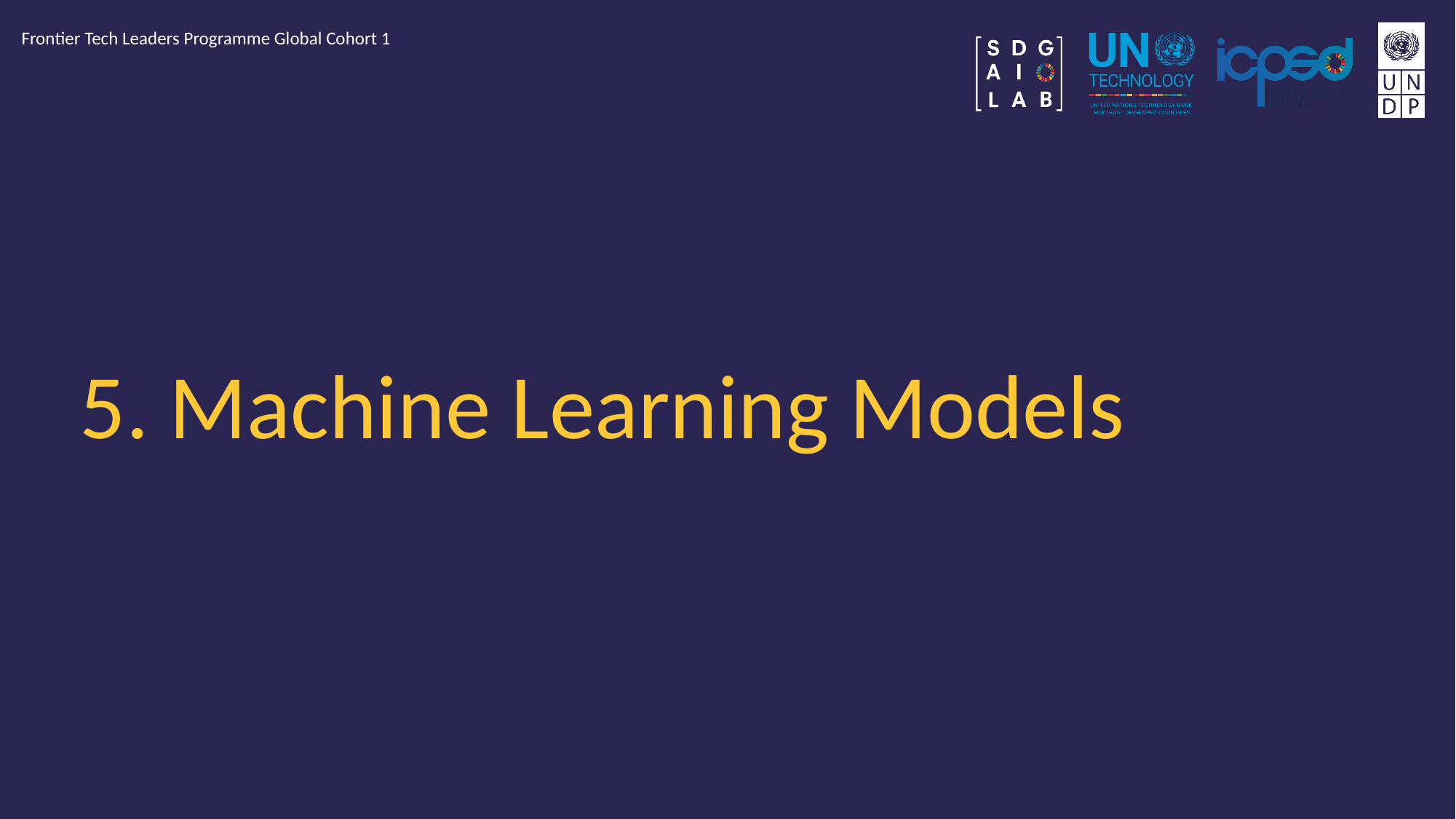

Frontier Tech Leaders Programme Global Cohort 1
# 5. Machine Learning Models